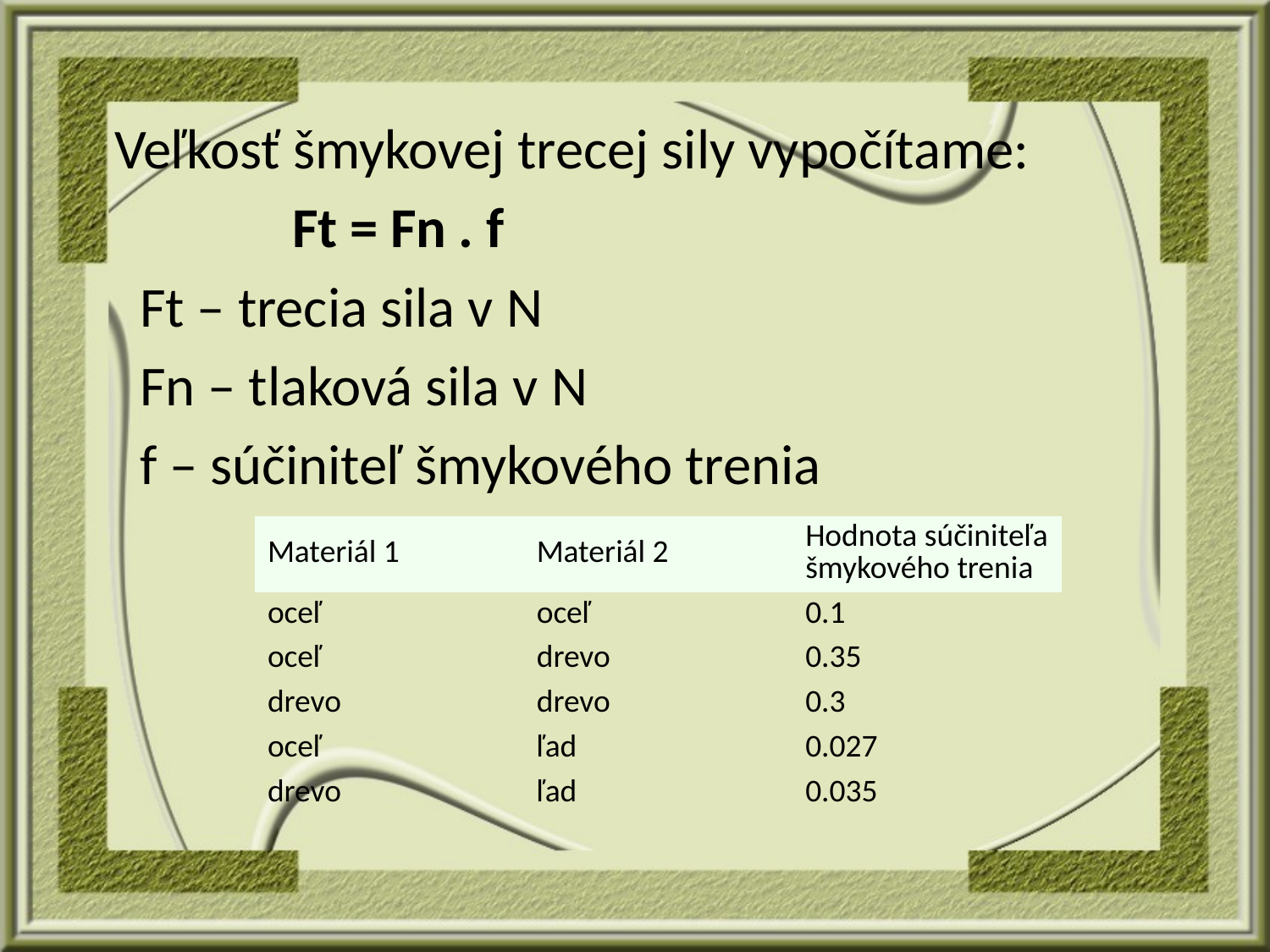

#
   Veľkosť šmykovej trecej sily vypočítame:
                 Ft = Fn . f
     Ft – trecia sila v N
     Fn – tlaková sila v N
     f – súčiniteľ šmykového trenia

| Materiál 1 | Materiál 2 | Hodnota súčiniteľa šmykového trenia |
| --- | --- | --- |
| oceľ | oceľ | 0.1 |
| oceľ | drevo | 0.35 |
| drevo | drevo | 0.3 |
| oceľ | ľad | 0.027 |
| drevo | ľad | 0.035 |